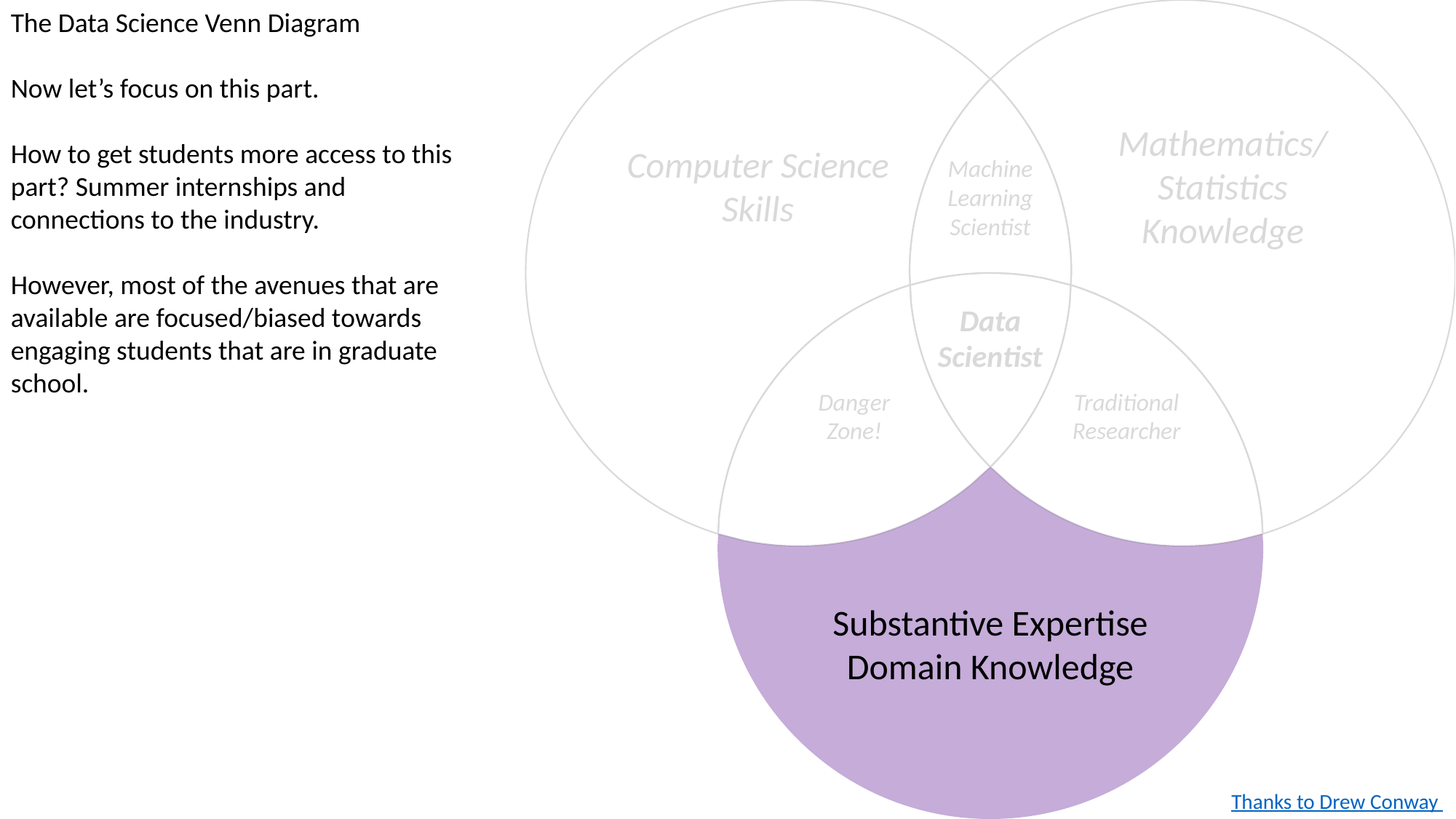

The Data Science Venn Diagram

Now let’s focus on this part.

How to get students more access to this part? Summer internships and connections to the industry.

However, most of the avenues that are available are focused/biased towards engaging students that are in graduate school.
Computer Science
Skills

Mathematics/
Statistics
Knowledge

Machine
Learning
Scientist
Data
Scientist

Danger
Zone!
Traditional
Researcher
Substantive Expertise
Domain Knowledge
Thanks to Drew Conway